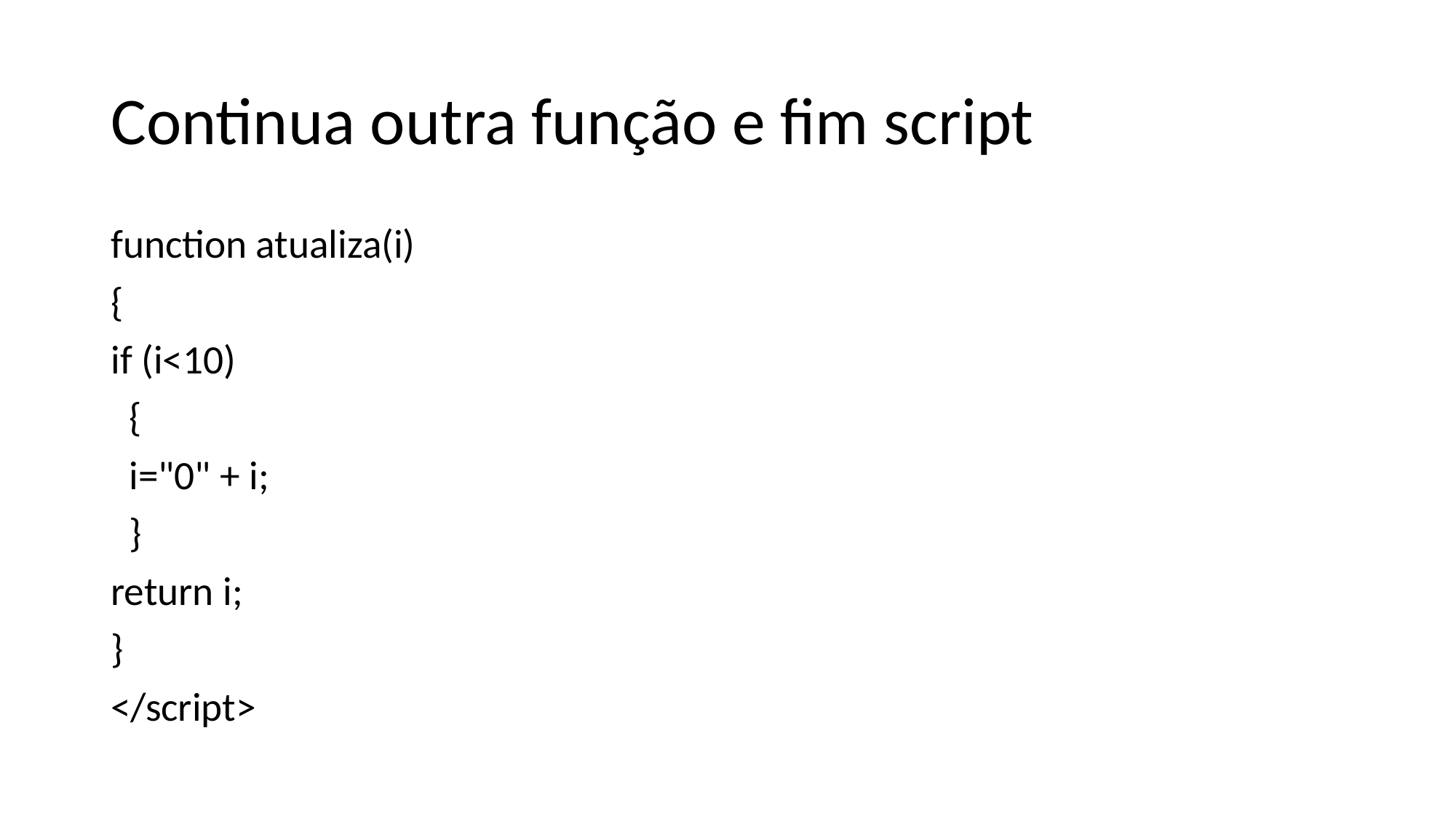

# Continua outra função e fim script
function atualiza(i)
{
if (i<10)
  {
  i="0" + i;
  }
return i;
}
</script>